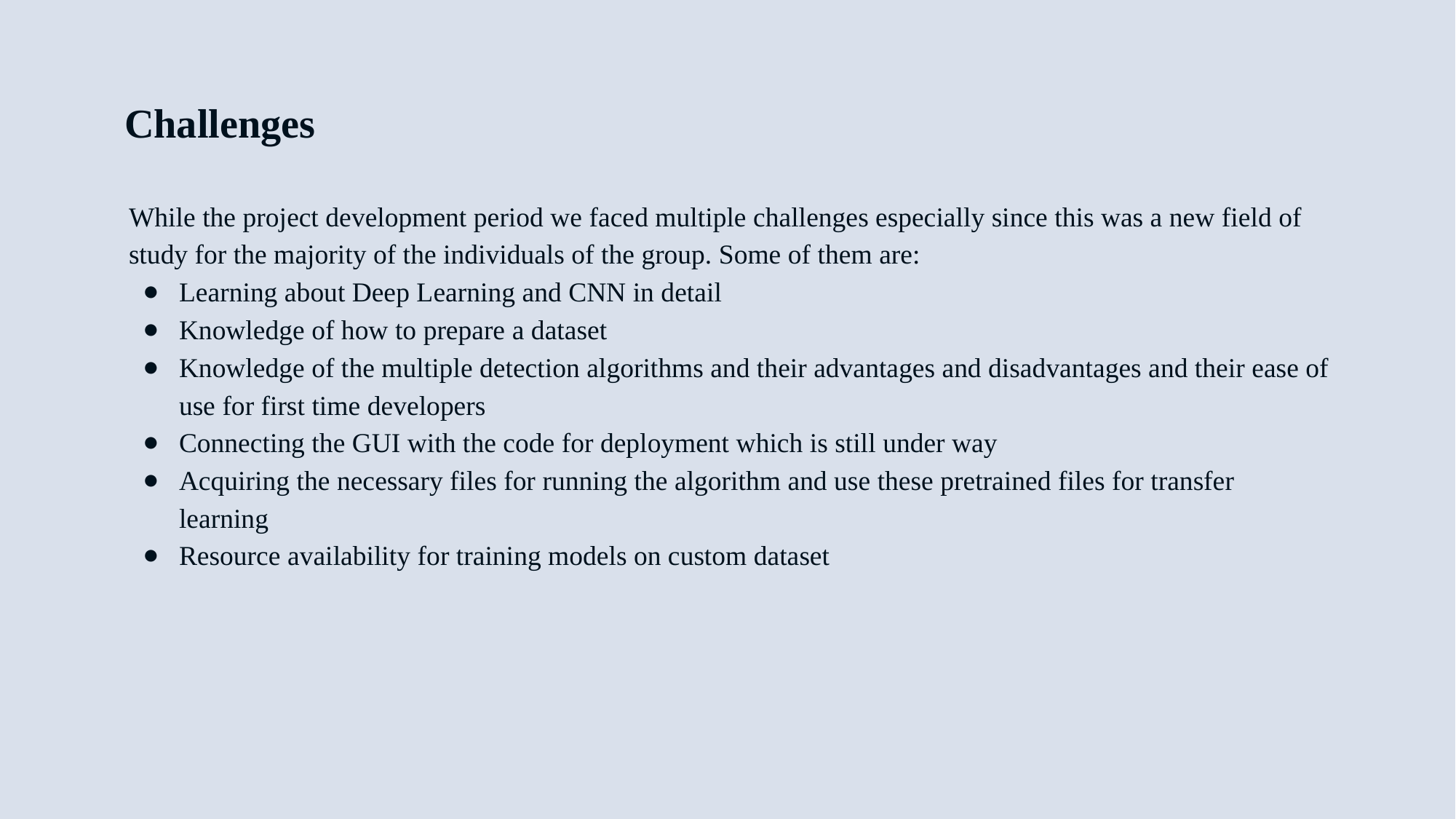

# Challenges
While the project development period we faced multiple challenges especially since this was a new field of study for the majority of the individuals of the group. Some of them are:
Learning about Deep Learning and CNN in detail
Knowledge of how to prepare a dataset
Knowledge of the multiple detection algorithms and their advantages and disadvantages and their ease of use for first time developers
Connecting the GUI with the code for deployment which is still under way
Acquiring the necessary files for running the algorithm and use these pretrained files for transfer learning
Resource availability for training models on custom dataset